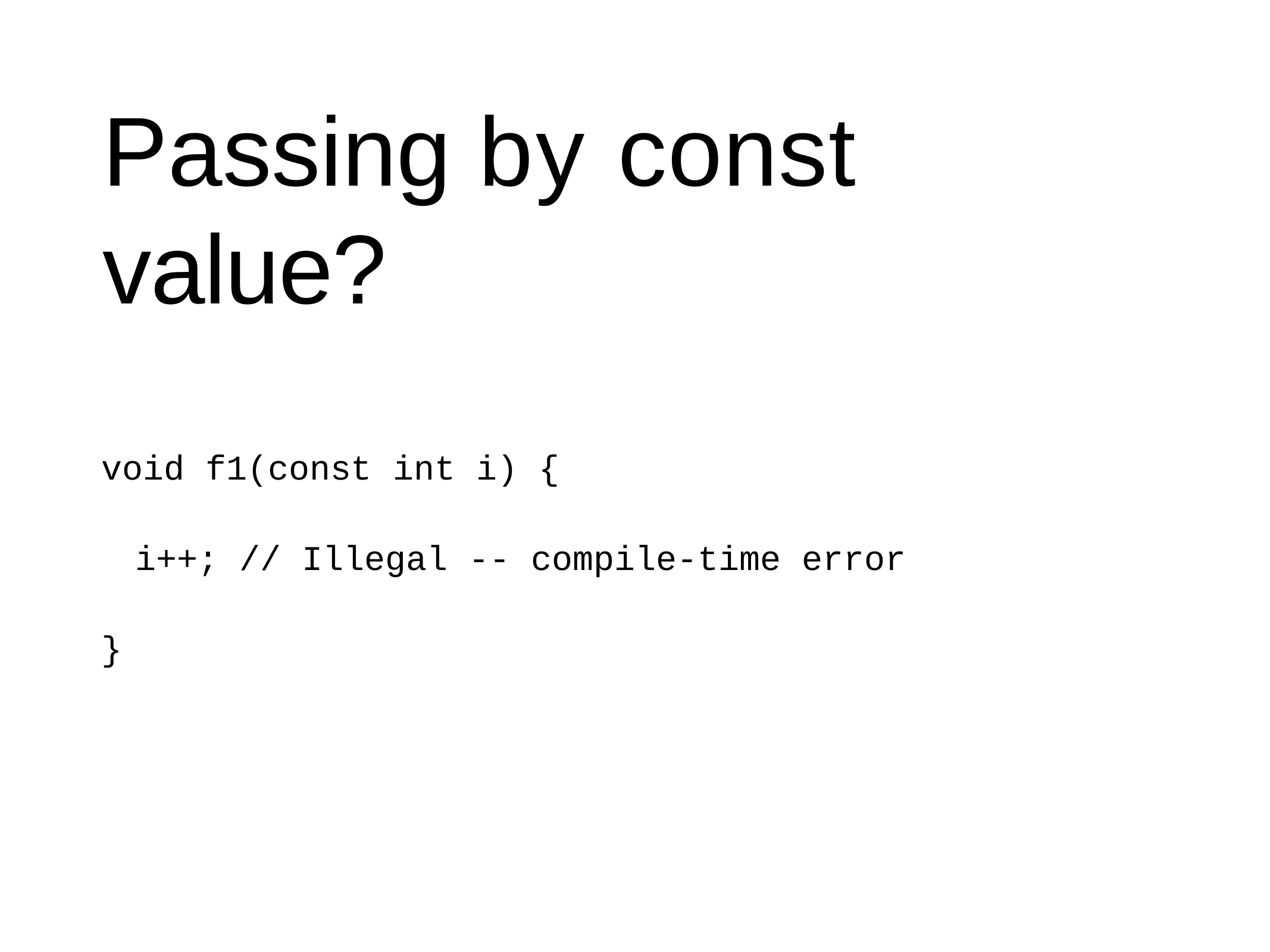

# Passing by const value?
void
f1(const
int i) {
i++;
// Illegal
-- compile-time
error
}